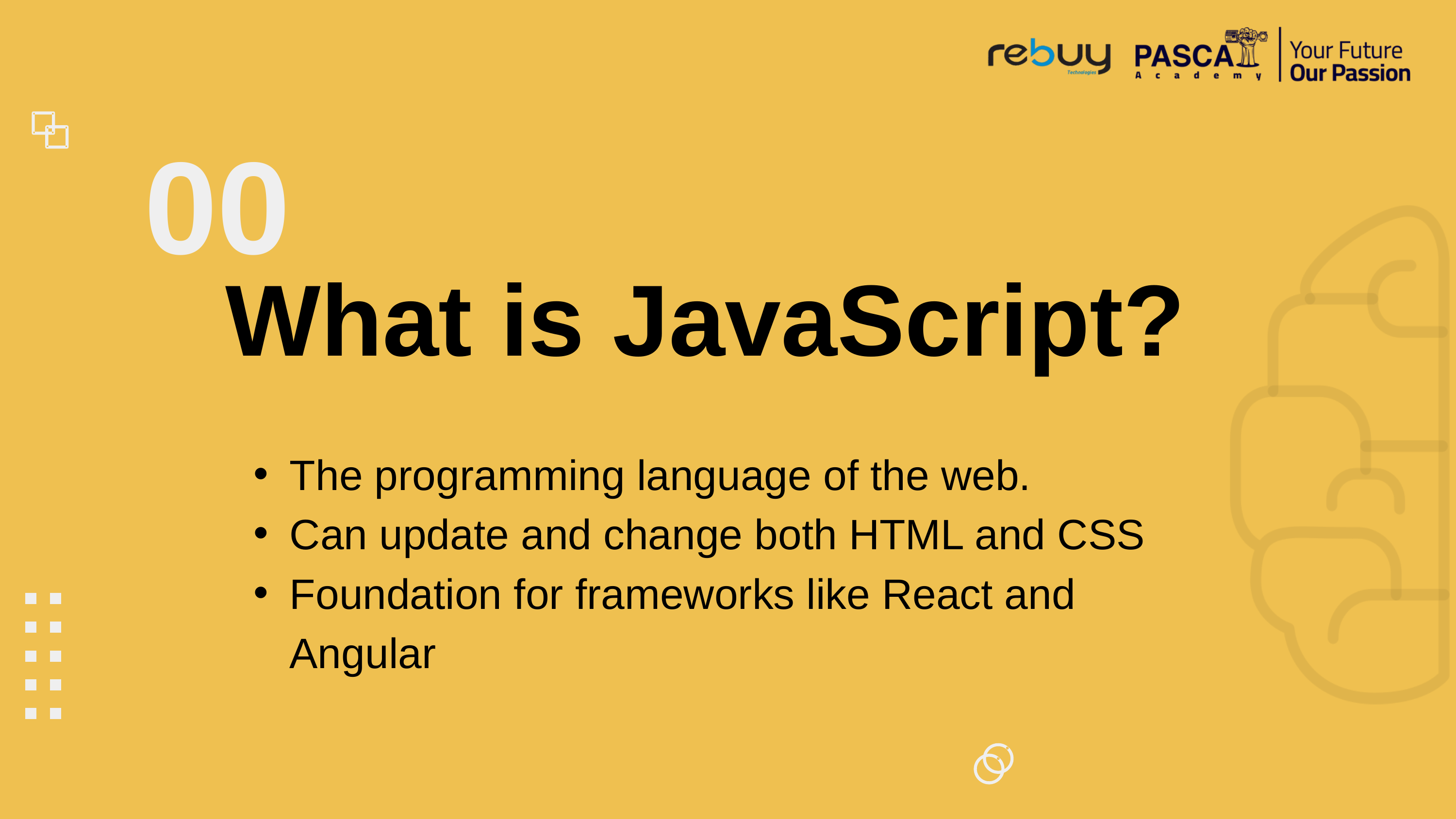

00

What is JavaScript?

The programming language of the web.
Can update and change both HTML and CSS
Foundation for frameworks like React and Angular